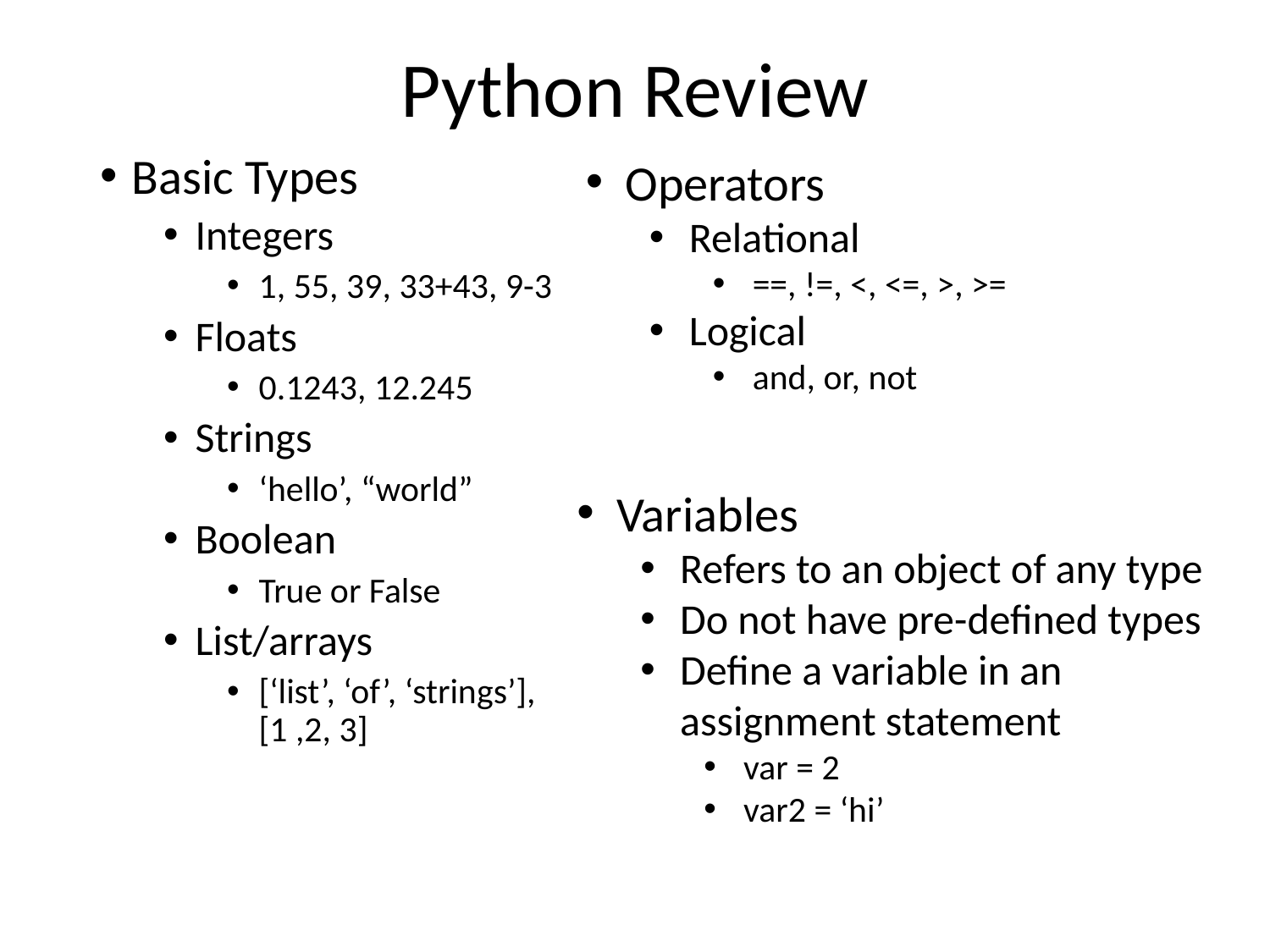

# Python Review
Basic Types
Integers
1, 55, 39, 33+43, 9-3
Floats
0.1243, 12.245
Strings
‘hello’, “world”
Boolean
True or False
List/arrays
[‘list’, ‘of’, ‘strings’], [1 ,2, 3]
Operators
Relational
==, !=, <, <=, >, >=
Logical
and, or, not
Variables
Refers to an object of any type
Do not have pre-defined types
Define a variable in an assignment statement
var = 2
var2 = ‘hi’